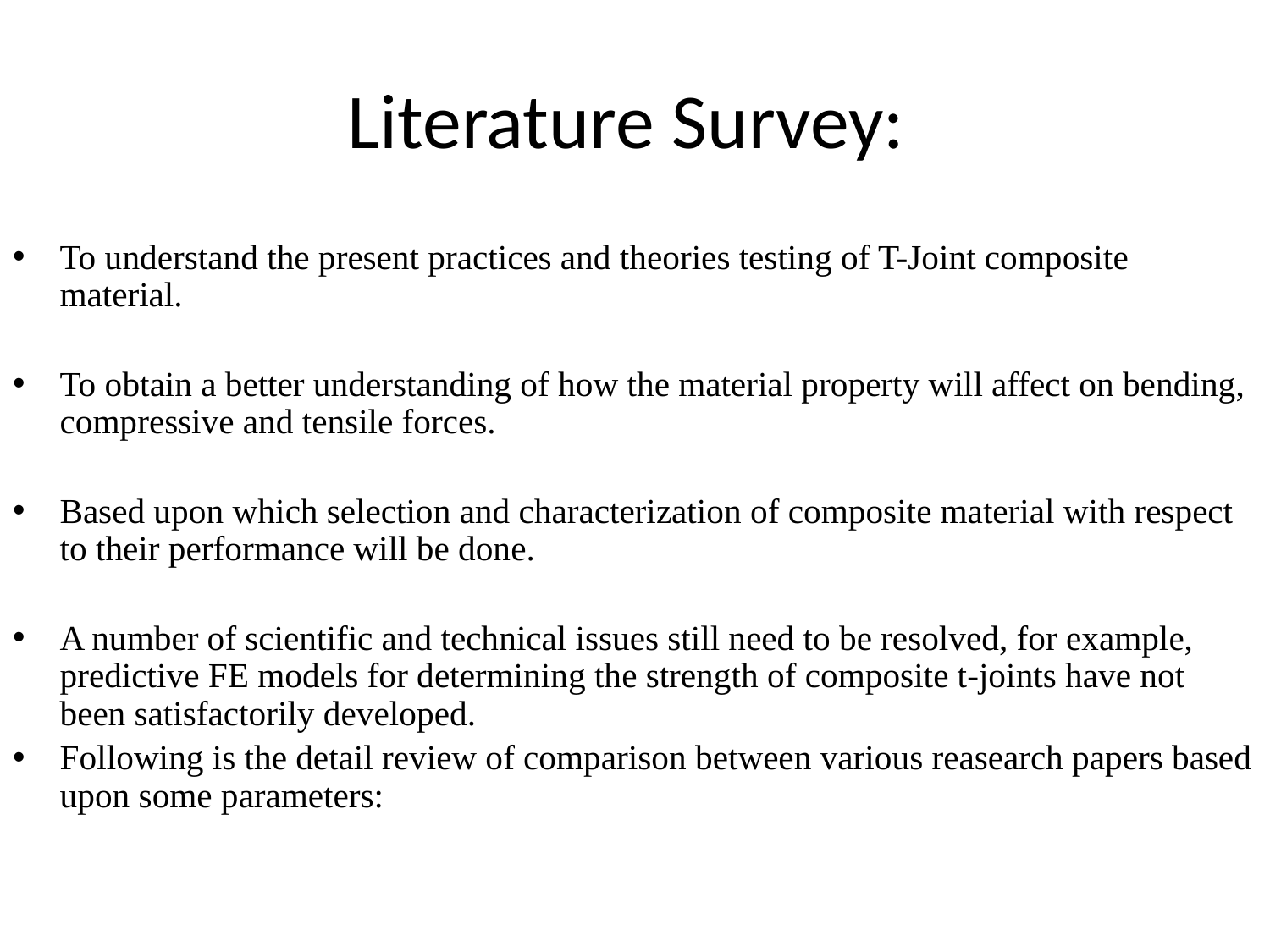

# Literature Survey:
To understand the present practices and theories testing of T-Joint composite material.

To obtain a better understanding of how the material property will affect on bending, compressive and tensile forces.

Based upon which selection and characterization of composite material with respect to their performance will be done.

A number of scientific and technical issues still need to be resolved, for example, predictive FE models for determining the strength of composite t-joints have not been satisfactorily developed.
Following is the detail review of comparison between various reasearch papers based upon some parameters: